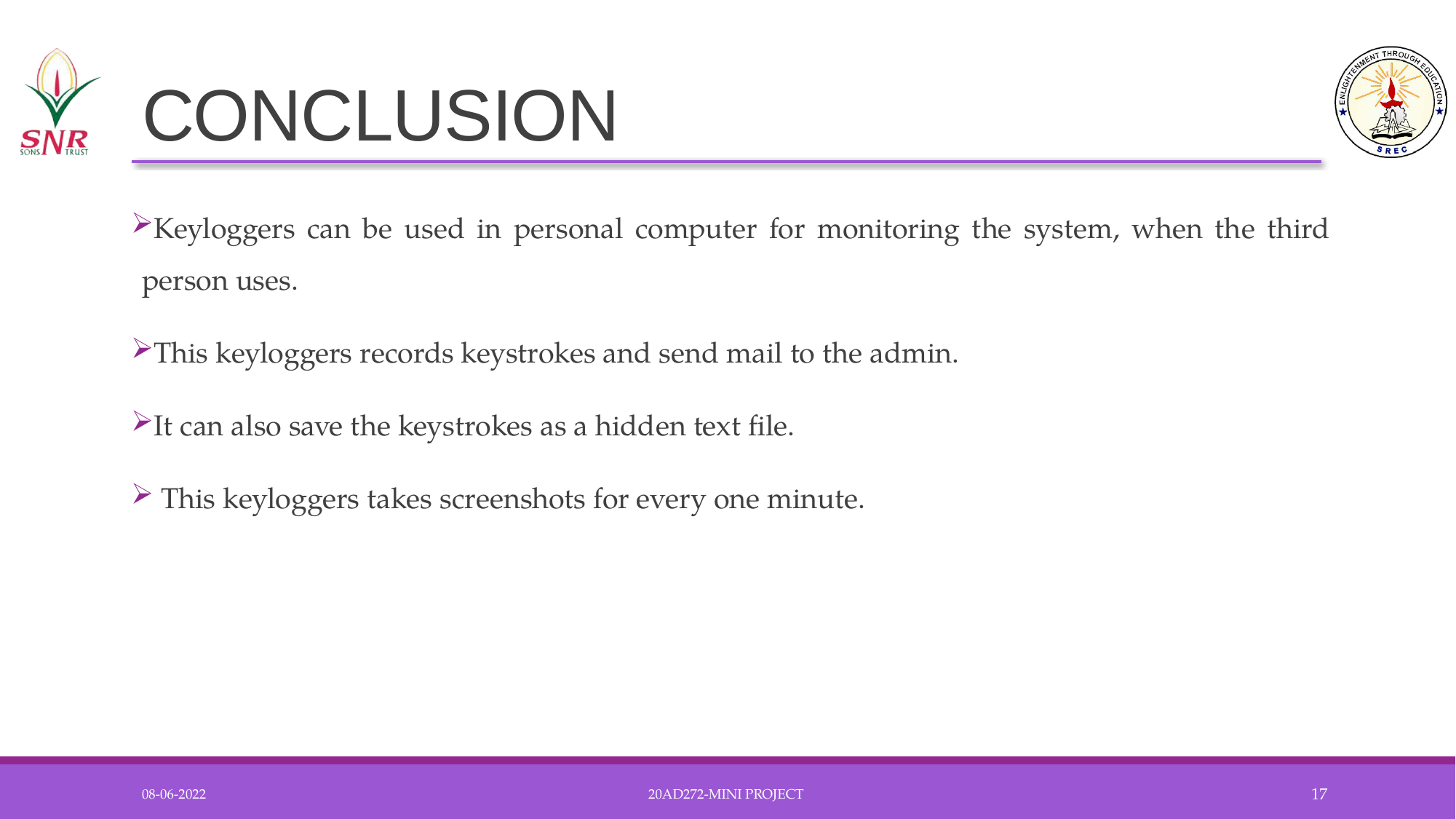

# CONCLUSION
Keyloggers can be used in personal computer for monitoring the system, when the third person uses.
This keyloggers records keystrokes and send mail to the admin.
It can also save the keystrokes as a hidden text file.
 This keyloggers takes screenshots for every one minute.

08-06-2022
20AD272-MINI PROJECT
17